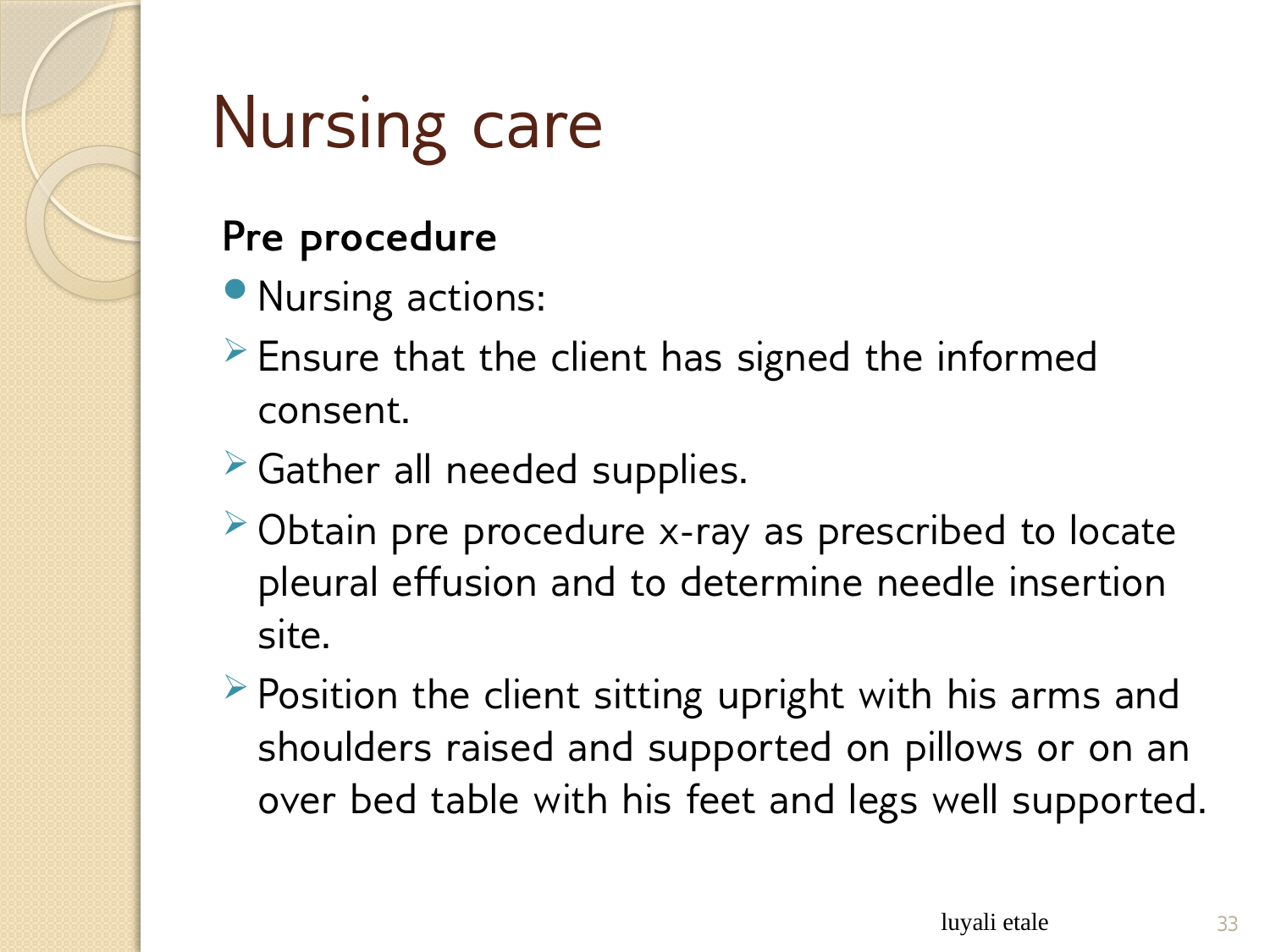

# Nursing care
Pre procedure
Nursing actions:
Ensure that the client has signed the informed consent.
Gather all needed supplies.
Obtain pre procedure x-ray as prescribed to locate pleural effusion and to determine needle insertion site.
Position the client sitting upright with his arms and shoulders raised and supported on pillows or on an over bed table with his feet and legs well supported.
luyali etale
33